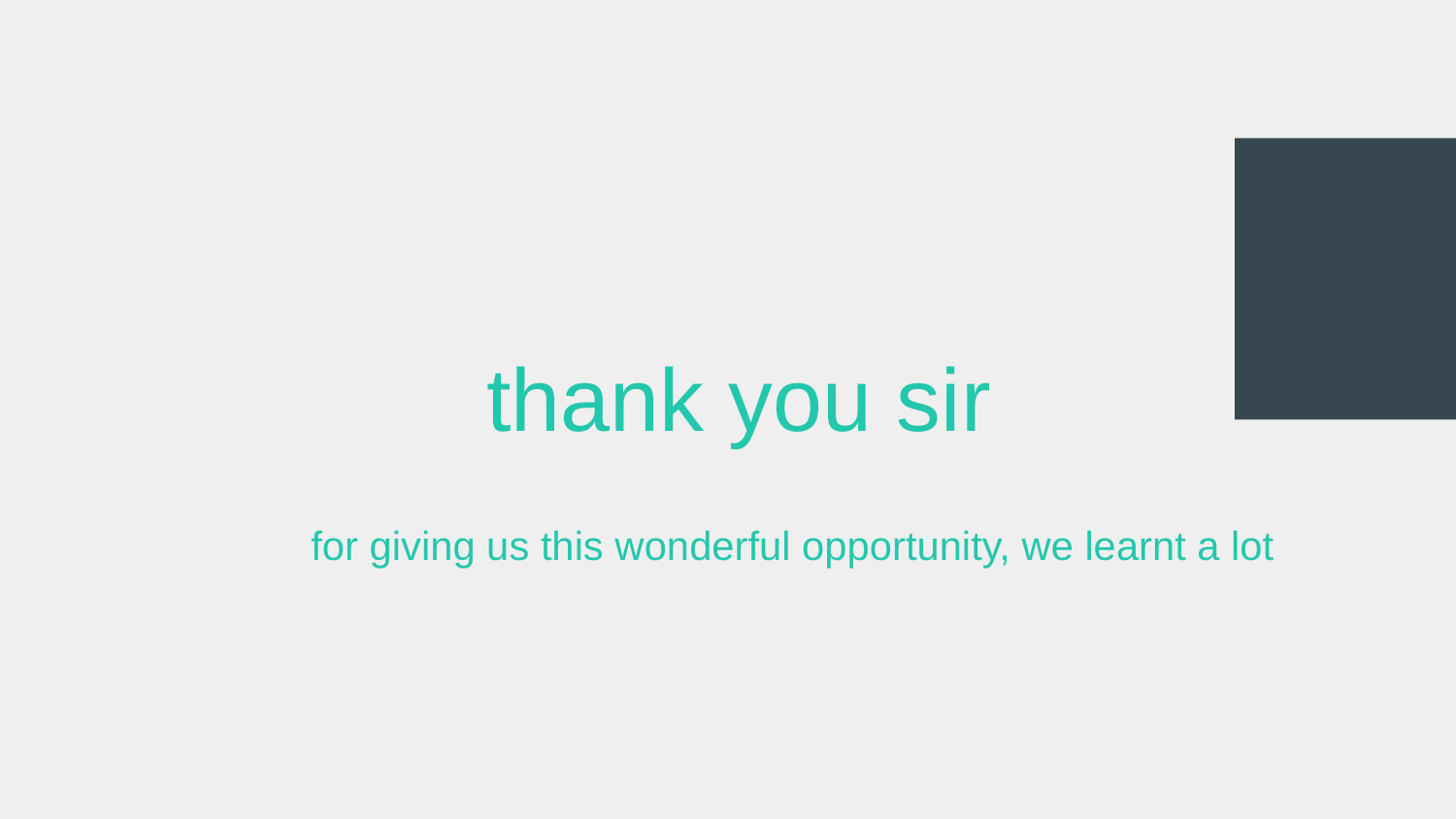

thank you sir
# for giving us this wonderful opportunity, we learnt a lot